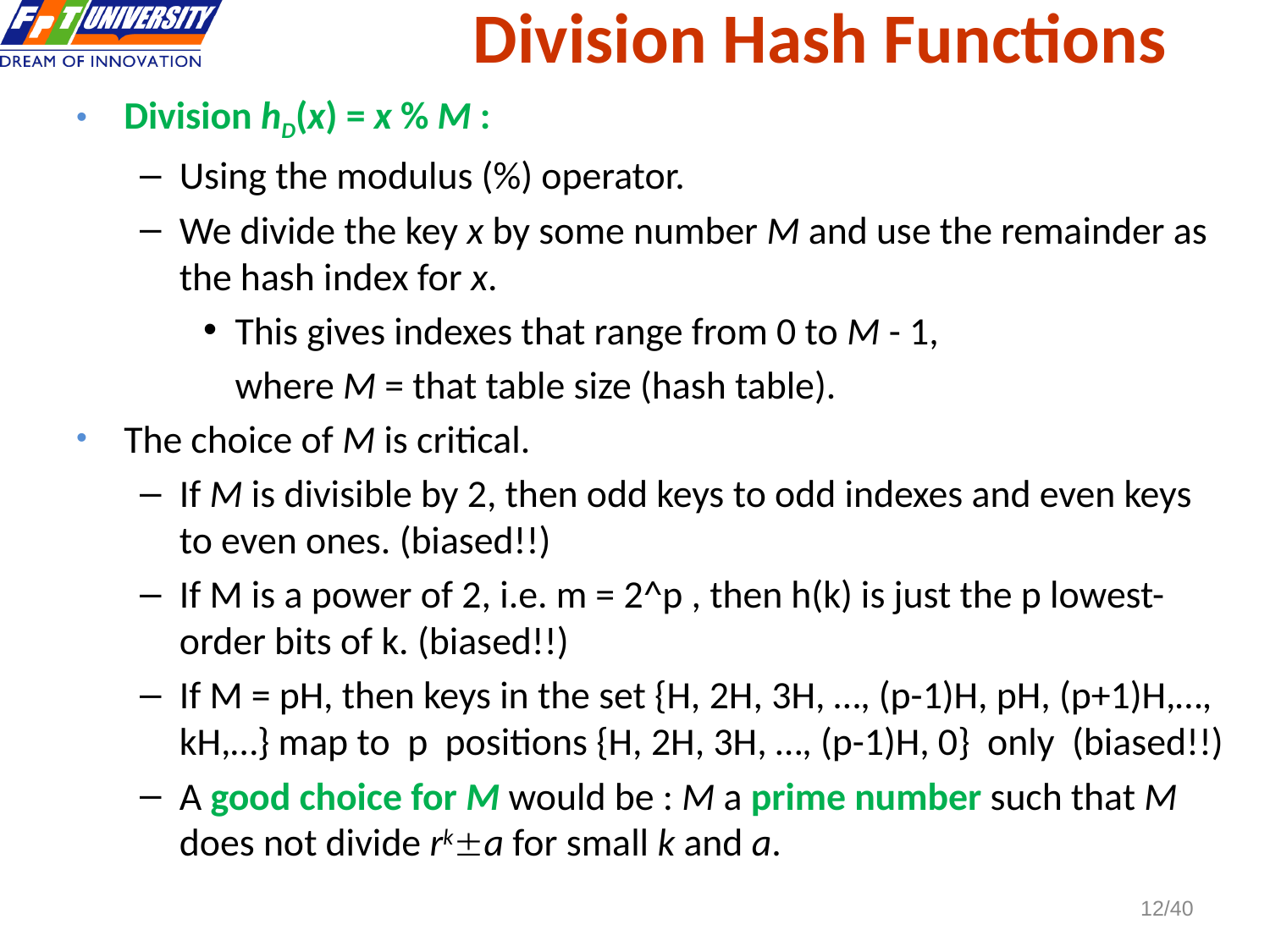

Division Hash Functions
Division hD(x) = x % M :
Using the modulus (%) operator.
We divide the key x by some number M and use the remainder as the hash index for x.
This gives indexes that range from 0 to M - 1,
	where M = that table size (hash table).
The choice of M is critical.
If M is divisible by 2, then odd keys to odd indexes and even keys to even ones. (biased!!)
If M is a power of 2, i.e. m = 2^p , then h(k) is just the p lowest-order bits of k. (biased!!)
If M = pH, then keys in the set {H, 2H, 3H, …, (p-1)H, pH, (p+1)H,…, kH,…} map to  p  positions {H, 2H, 3H, …, (p-1)H, 0}  only  (biased!!)
A good choice for M would be : M a prime number such that M does not divide rk±a for small k and a.
12/40